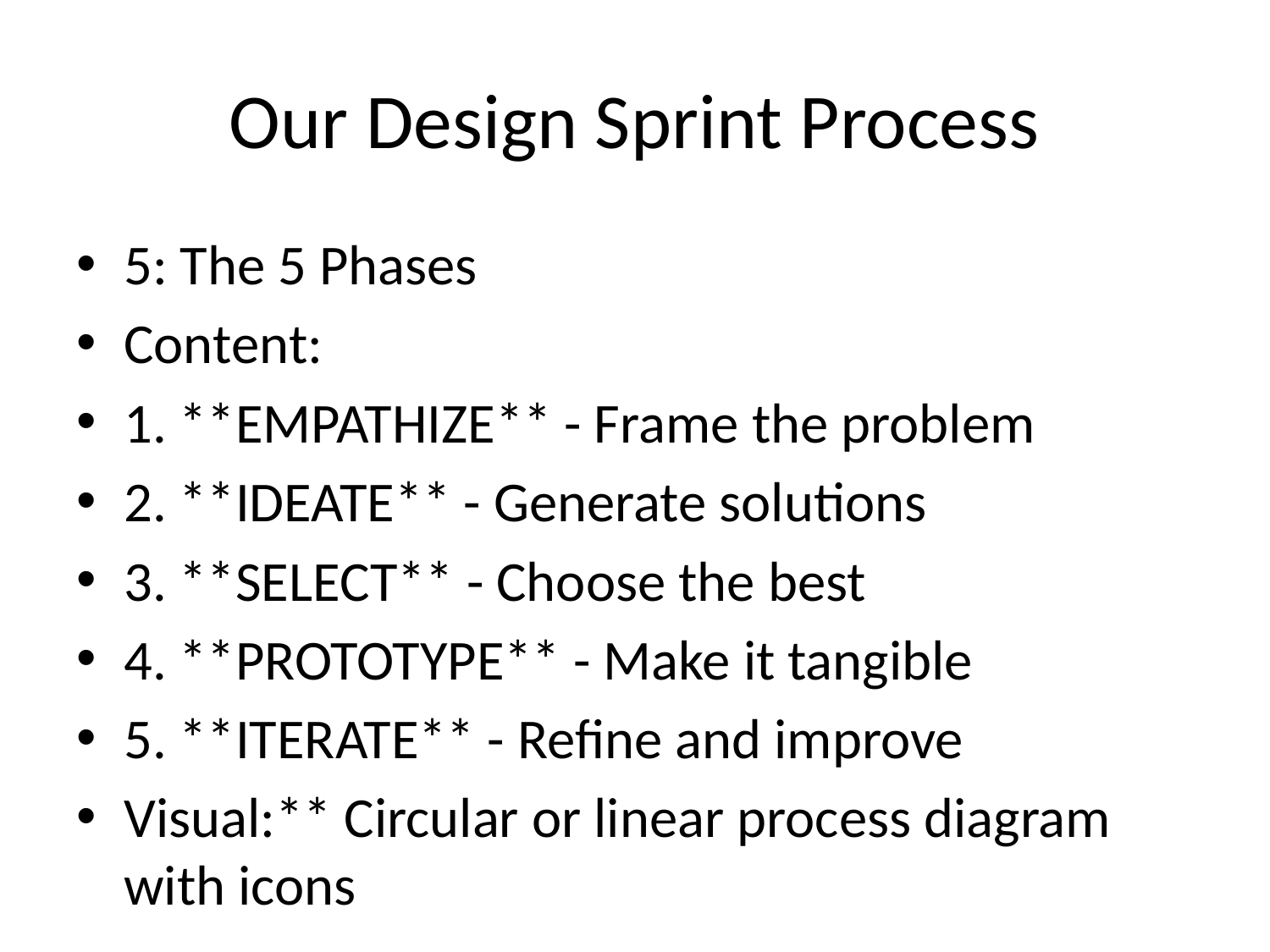

# Our Design Sprint Process
5: The 5 Phases
Content:
1. **EMPATHIZE** - Frame the problem
2. **IDEATE** - Generate solutions
3. **SELECT** - Choose the best
4. **PROTOTYPE** - Make it tangible
5. **ITERATE** - Refine and improve
Visual:** Circular or linear process diagram with icons